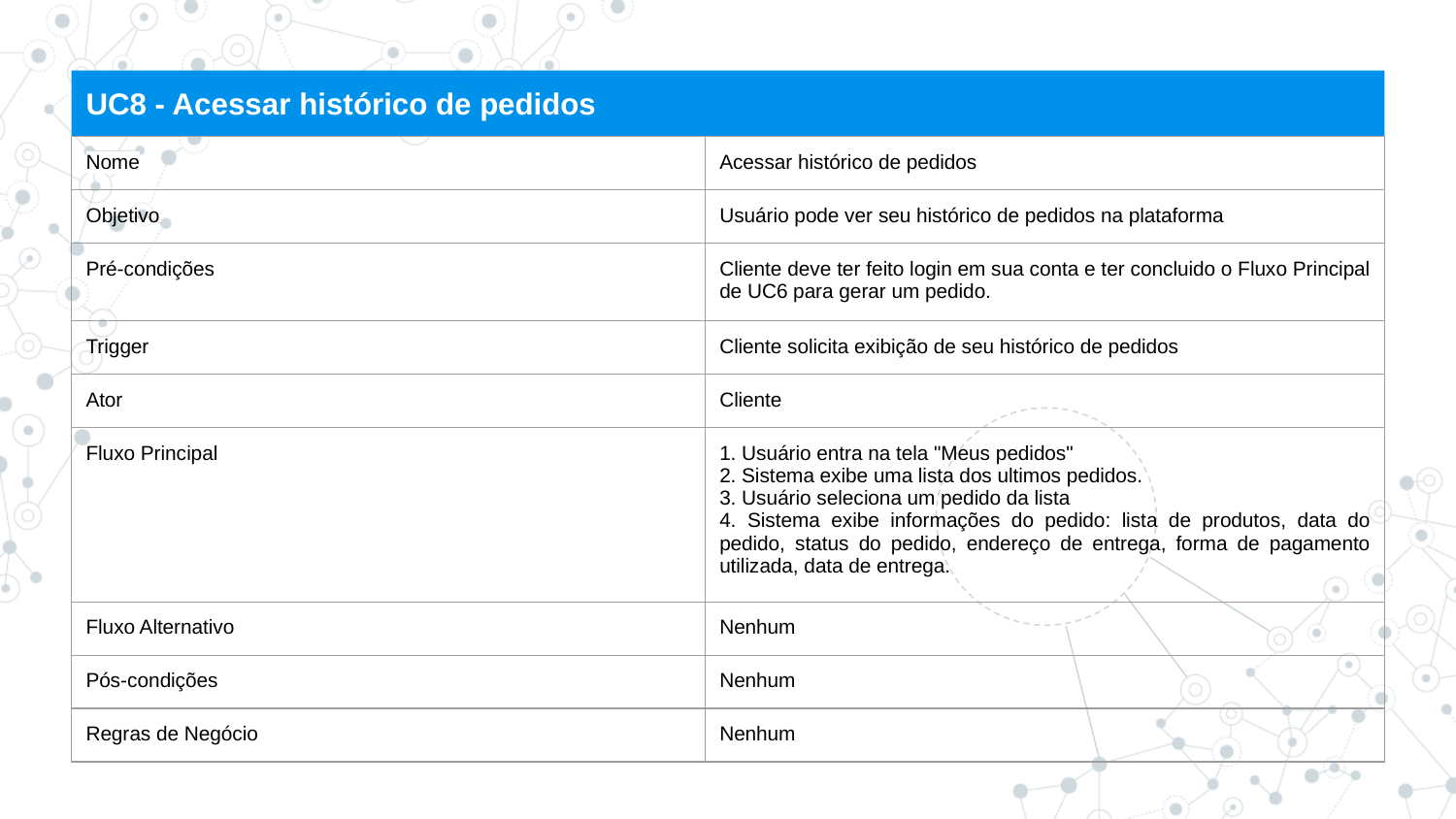

UC8 - Acessar histórico de pedidos
| Nome | Acessar histórico de pedidos |
| --- | --- |
| Objetivo | Usuário pode ver seu histórico de pedidos na plataforma |
| Pré-condições | Cliente deve ter feito login em sua conta e ter concluido o Fluxo Principal de UC6 para gerar um pedido. |
| Trigger | Cliente solicita exibição de seu histórico de pedidos |
| Ator | Cliente |
| Fluxo Principal | 1. Usuário entra na tela "Meus pedidos" 2. Sistema exibe uma lista dos ultimos pedidos. 3. Usuário seleciona um pedido da lista 4. Sistema exibe informações do pedido: lista de produtos, data do pedido, status do pedido, endereço de entrega, forma de pagamento utilizada, data de entrega. |
| Fluxo Alternativo | Nenhum |
| Pós-condições | Nenhum |
| Regras de Negócio | Nenhum |